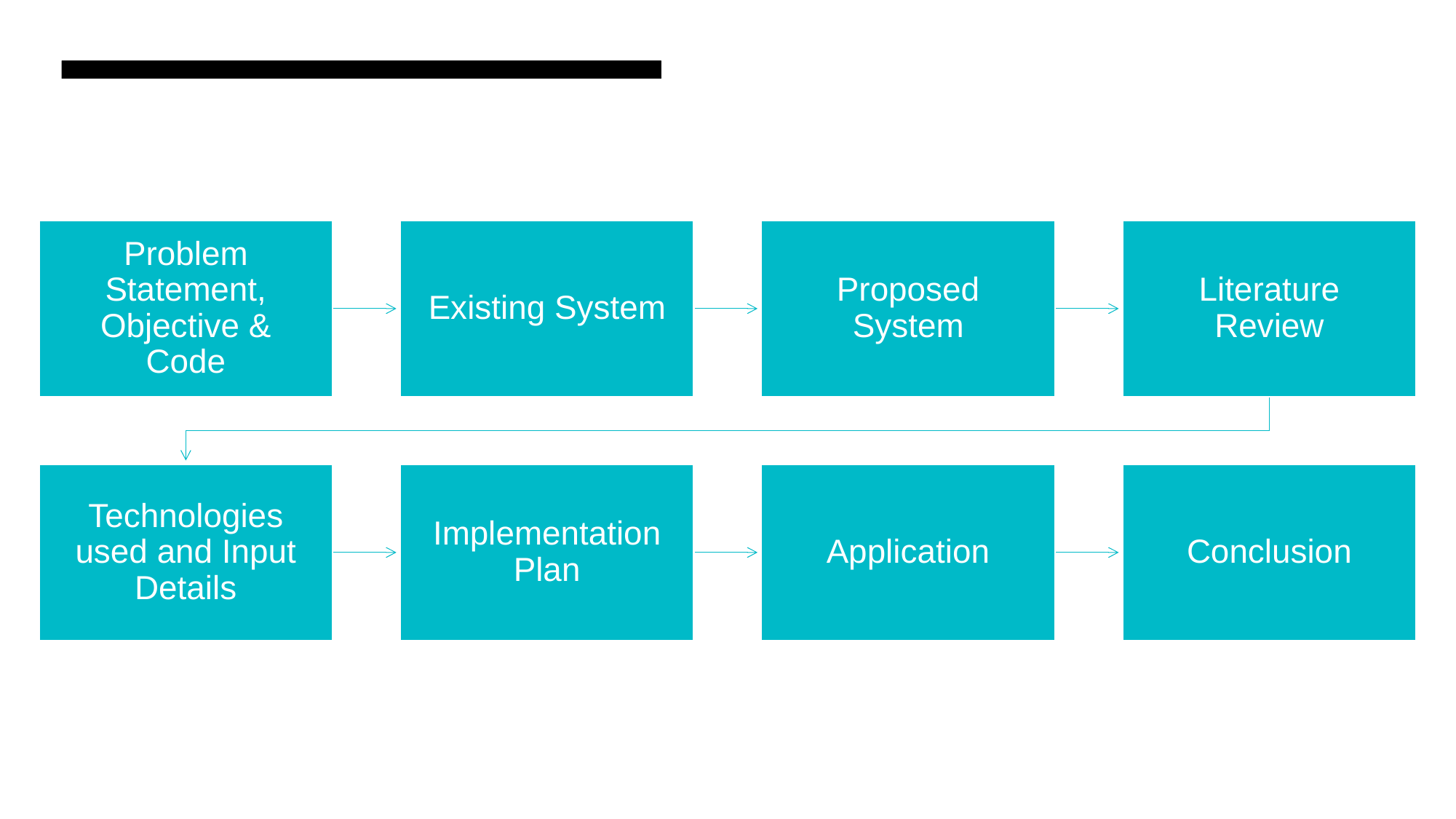

Problem Statement, Objective & Code

Existing System

Proposed System

Literature Review

Technologies used and Input Details

Implementation Plan

Application
Conclusion